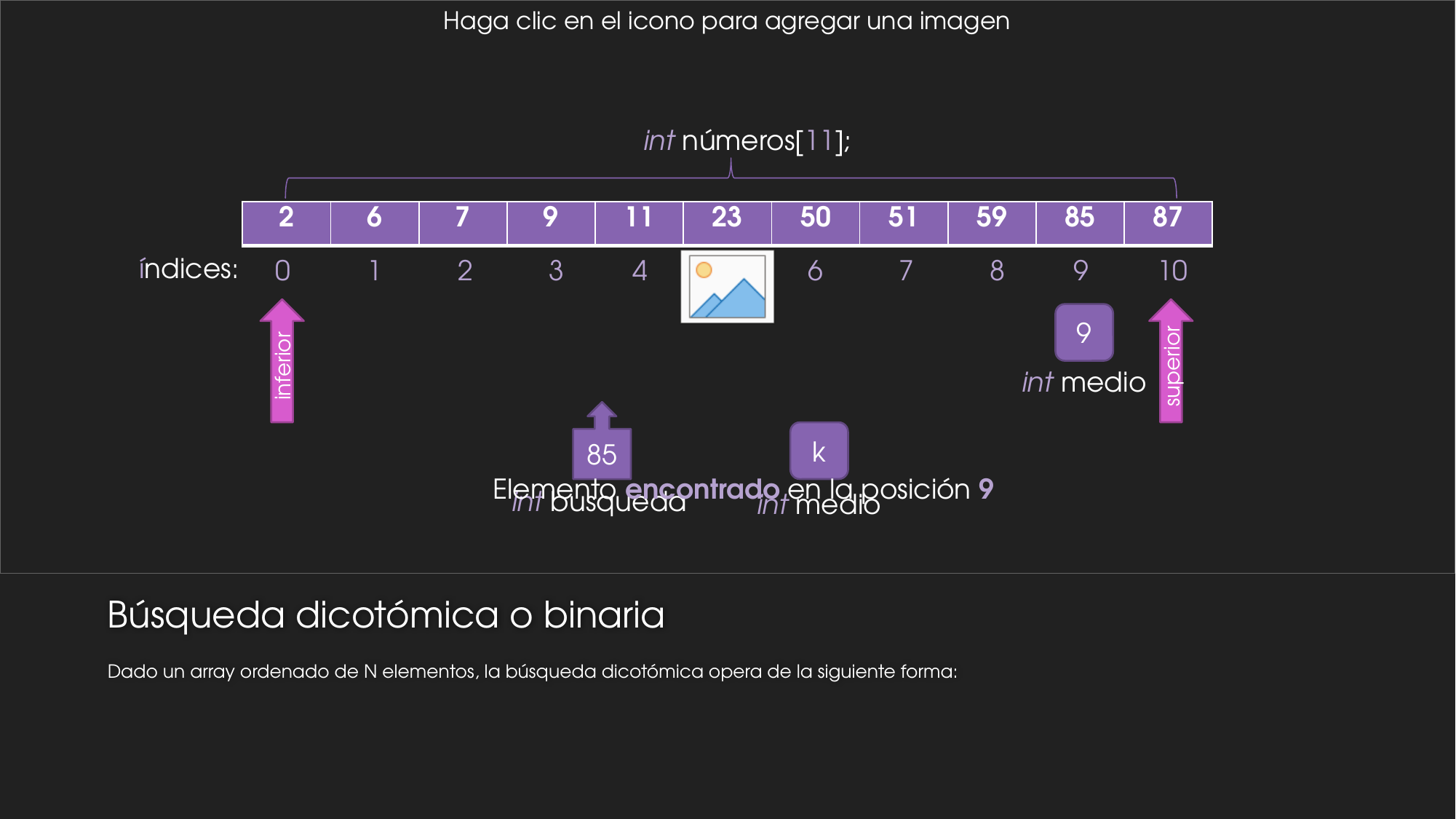

int números[11];
| 2 | 6 | 7 | 9 | 11 | 23 | 50 | 51 | 59 | 85 | 87 |
| --- | --- | --- | --- | --- | --- | --- | --- | --- | --- | --- |
índices:
   0          1          2          3         4         5          6          7          8         9         10
inferior
superior
9
int medio
85
k
Elemento encontrado en la posición 9
int busqueda
int medio
# Búsqueda dicotómica o binaria
Dado un array ordenado de N elementos, la búsqueda dicotómica opera de la siguiente forma: